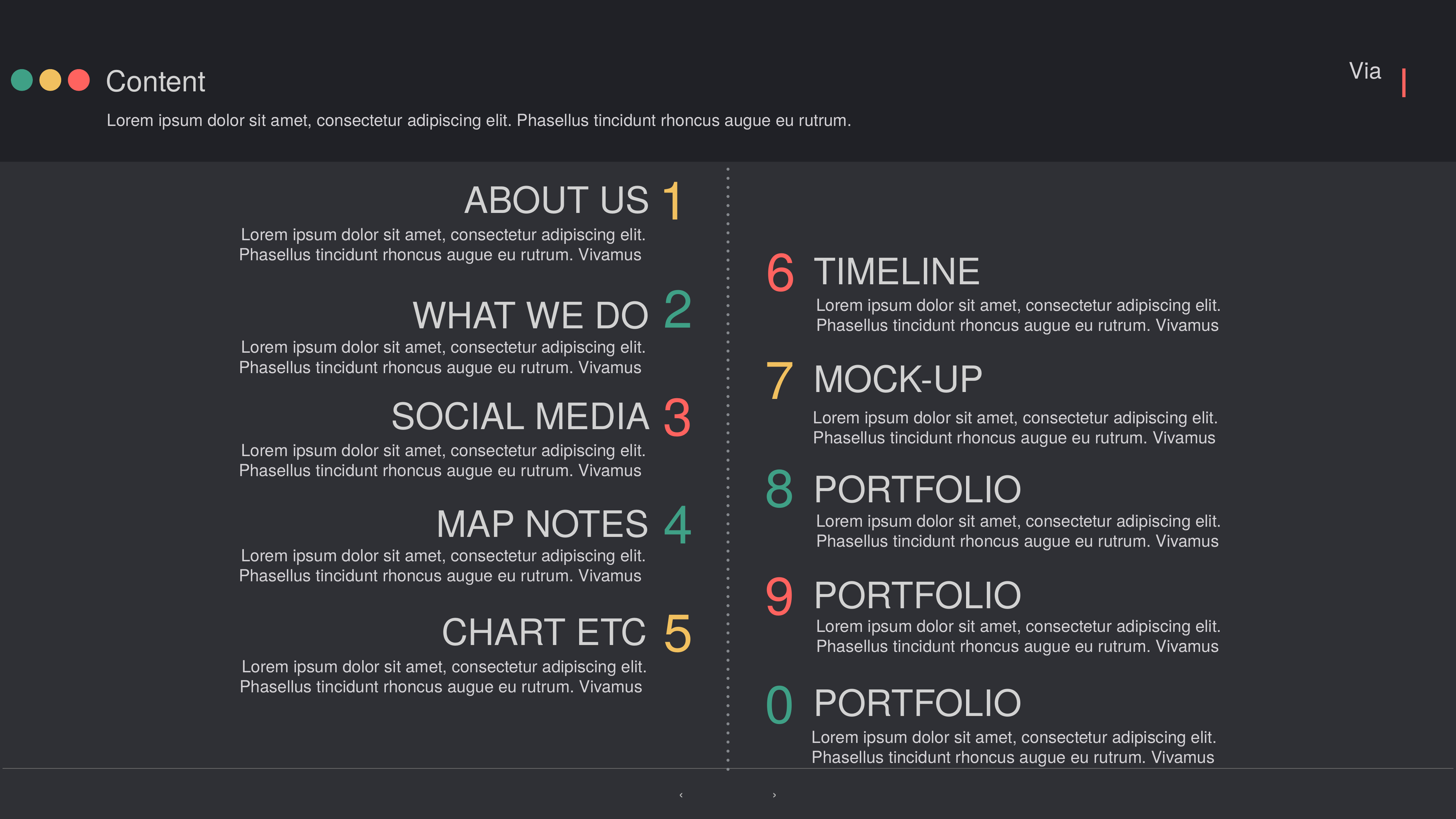

Content
Lorem ipsum dolor sit amet, consectetur adipiscing elit. Phasellus tincidunt rhoncus augue eu rutrum.

1
ABOUT US
Lorem ipsum dolor sit amet, consectetur adipiscing elit. Phasellus tincidunt rhoncus augue eu rutrum. Vivamus
6
TIMELINE
Lorem ipsum dolor sit amet, consectetur adipiscing elit. Phasellus tincidunt rhoncus augue eu rutrum. Vivamus
2
WHAT WE DO
Lorem ipsum dolor sit amet, consectetur adipiscing elit. Phasellus tincidunt rhoncus augue eu rutrum. Vivamus
7
MOCK-UP
Lorem ipsum dolor sit amet, consectetur adipiscing elit. Phasellus tincidunt rhoncus augue eu rutrum. Vivamus
3
SOCIAL MEDIA
Lorem ipsum dolor sit amet, consectetur adipiscing elit. Phasellus tincidunt rhoncus augue eu rutrum. Vivamus
8
PORTFOLIO
Lorem ipsum dolor sit amet, consectetur adipiscing elit. Phasellus tincidunt rhoncus augue eu rutrum. Vivamus
4
MAP NOTES
Lorem ipsum dolor sit amet, consectetur adipiscing elit. Phasellus tincidunt rhoncus augue eu rutrum. Vivamus
9
PORTFOLIO
Lorem ipsum dolor sit amet, consectetur adipiscing elit. Phasellus tincidunt rhoncus augue eu rutrum. Vivamus
5
CHART ETC
Lorem ipsum dolor sit amet, consectetur adipiscing elit. Phasellus tincidunt rhoncus augue eu rutrum. Vivamus
0
PORTFOLIO
Lorem ipsum dolor sit amet, consectetur adipiscing elit. Phasellus tincidunt rhoncus augue eu rutrum. Vivamus
3